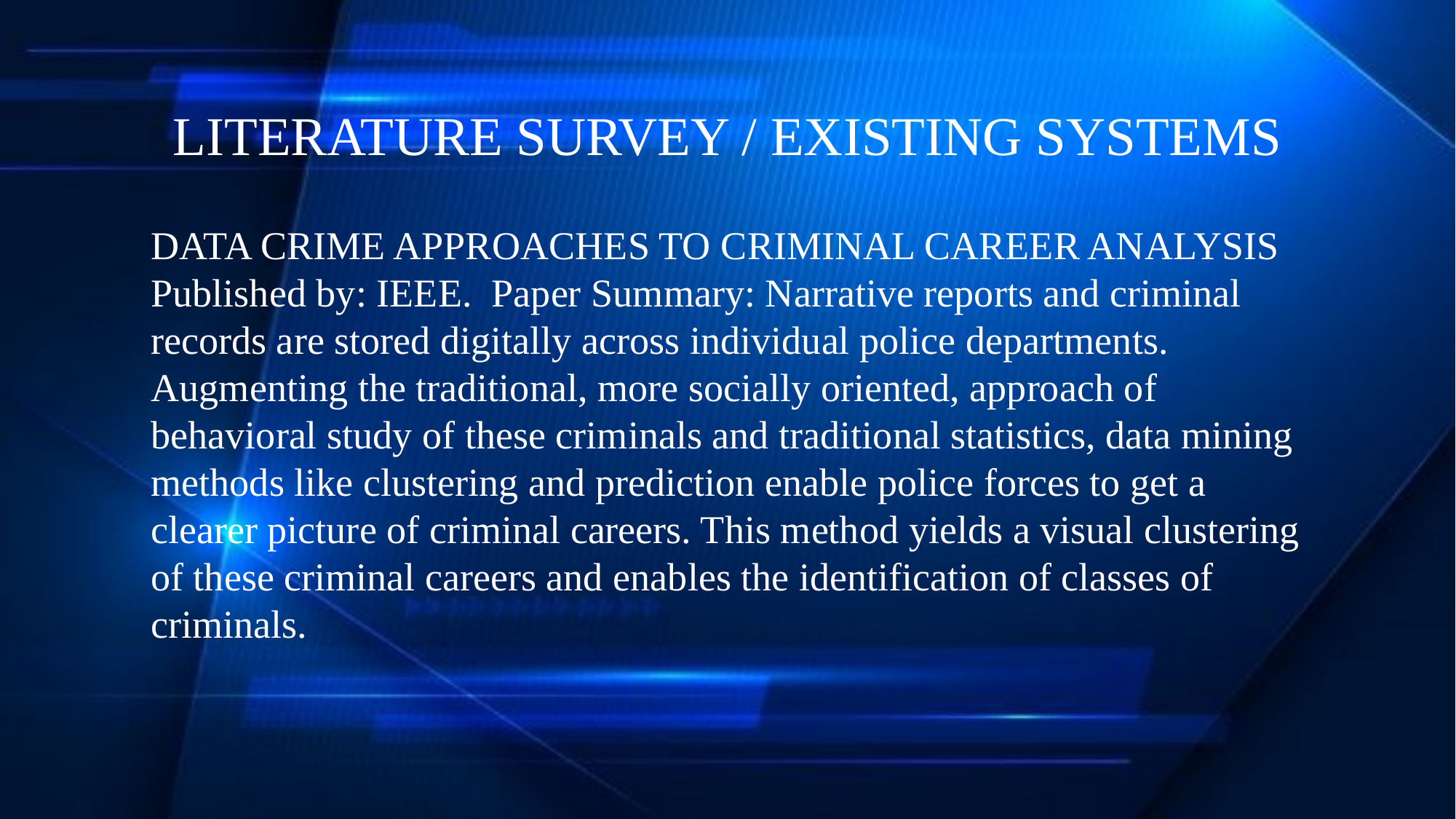

# LITERATURE SURVEY / EXISTING SYSTEMS
DATA CRIME APPROACHES TO CRIMINAL CAREER ANALYSIS
Published by: IEEE.  Paper Summary: Narrative reports and criminal records are stored digitally across individual police departments. Augmenting the traditional, more socially oriented, approach of behavioral study of these criminals and traditional statistics, data mining methods like clustering and prediction enable police forces to get a clearer picture of criminal careers. This method yields a visual clustering of these criminal careers and enables the identification of classes of criminals.